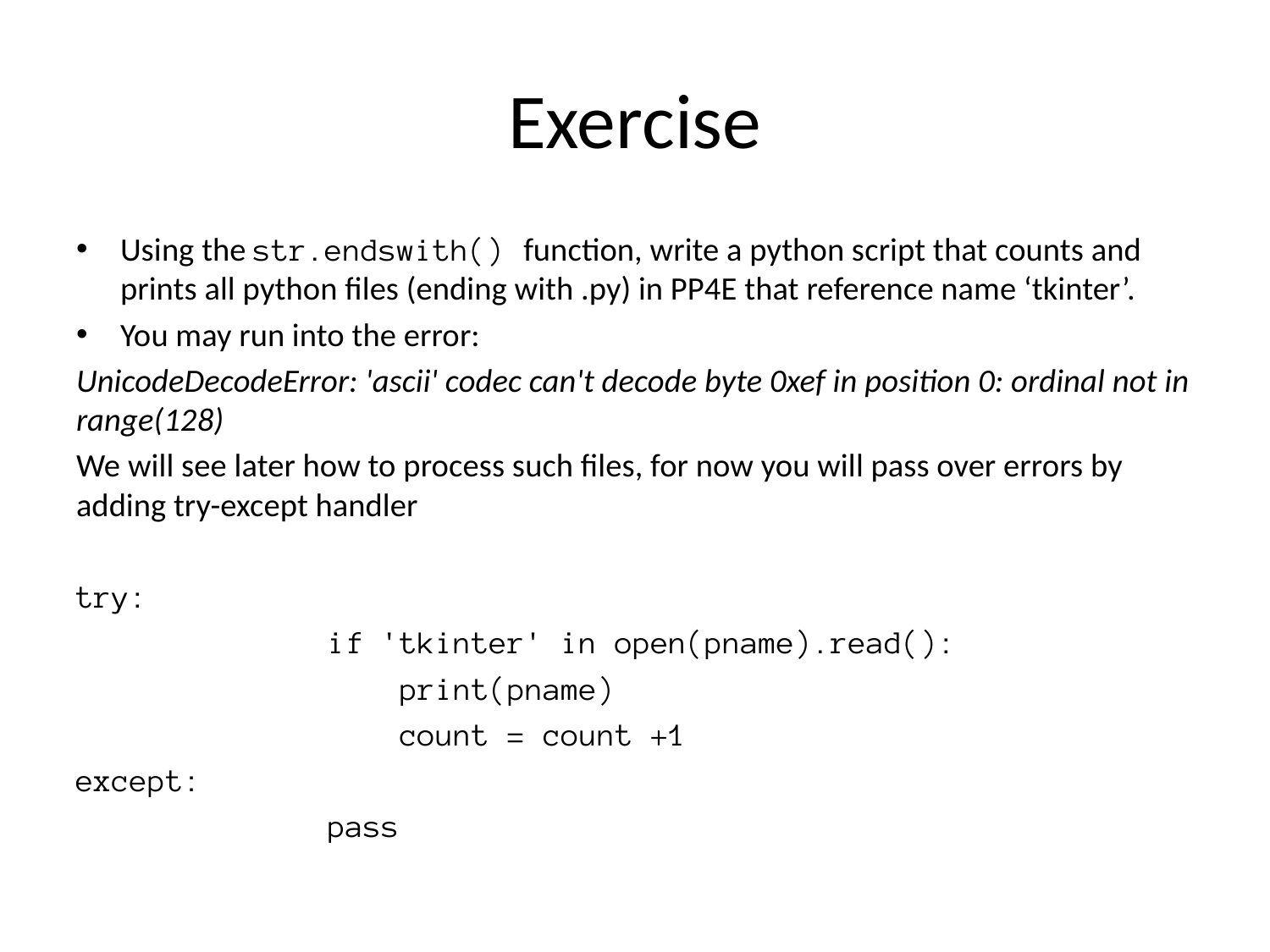

# Exercise
Using the str.endswith() function, write a python script that counts and prints all python files (ending with .py) in PP4E that reference name ‘tkinter’.
You may run into the error:
UnicodeDecodeError: 'ascii' codec can't decode byte 0xef in position 0: ordinal not in range(128)
We will see later how to process such files, for now you will pass over errors by adding try-except handler

try:
              if 'tkinter' in open(pname).read():
                  print(pname)
                  count = count +1
except:
              pass